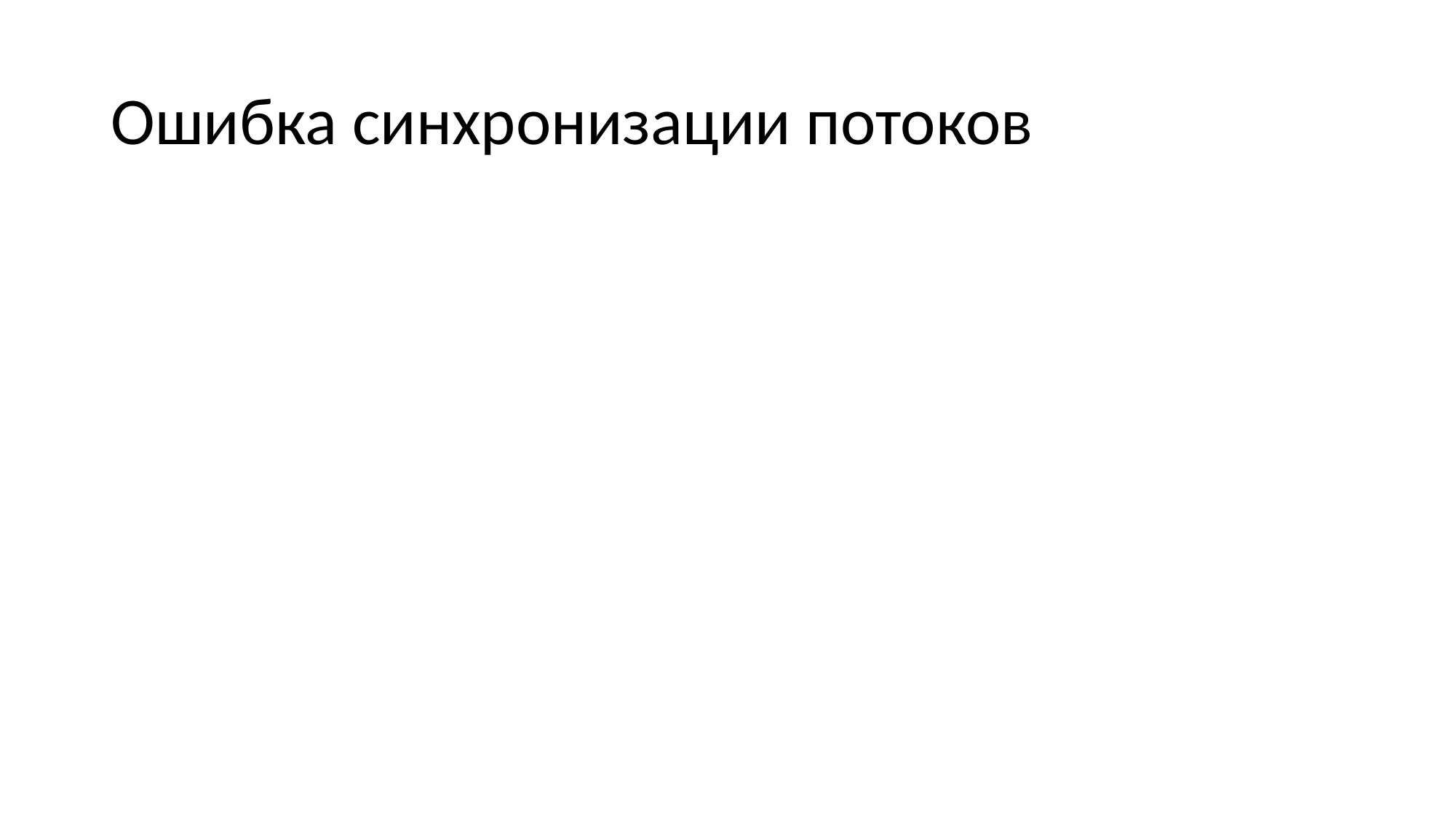

# Ошибка синхронизации потоков

Поток А

TData gData;
bool gHaveData;
gData = Calc(...);
gHaveData = true;
// компилятор может поменять
// местами присваивания и
// это приведёт к некорректной
// работе
Поток Б

if (gHaveData) {
    DoSomething(gData);
}